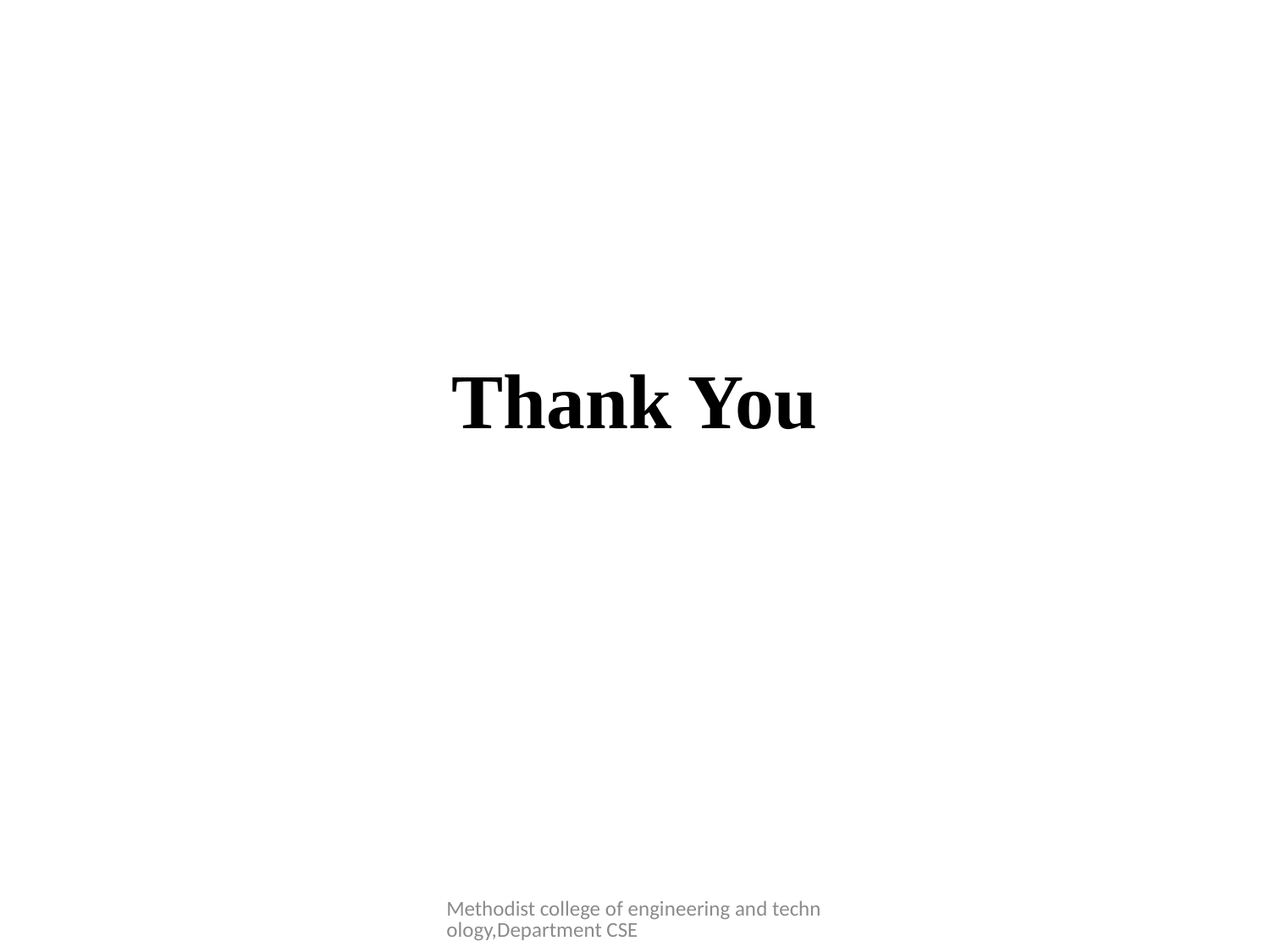

# Thank You
Methodist college of engineering and technology,Department CSE